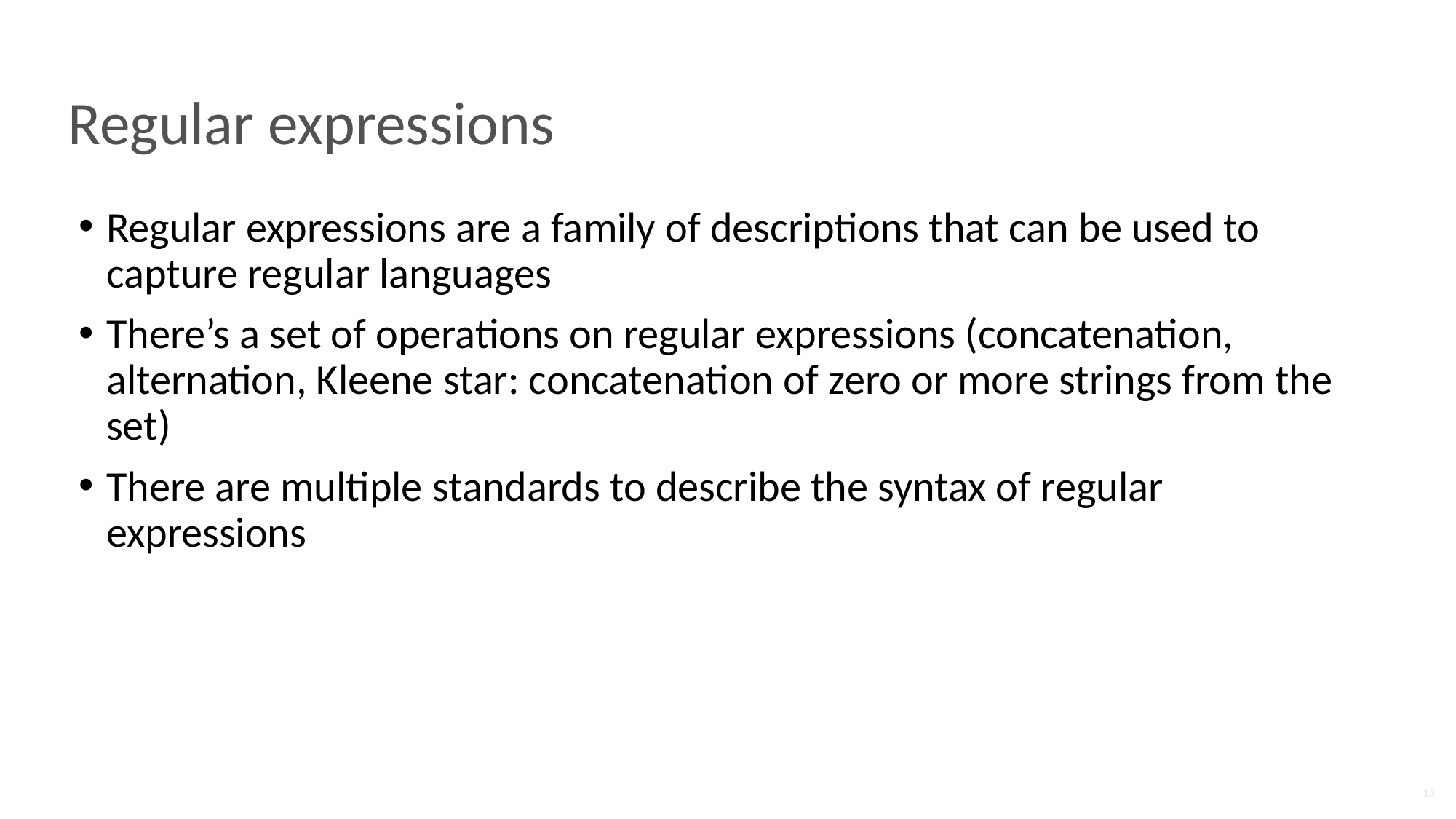

# Regular expressions
Regular expressions are a family of descriptions that can be used to capture regular languages
There’s a set of operations on regular expressions (concatenation, alternation, Kleene star: concatenation of zero or more strings from the set)
There are multiple standards to describe the syntax of regular expressions